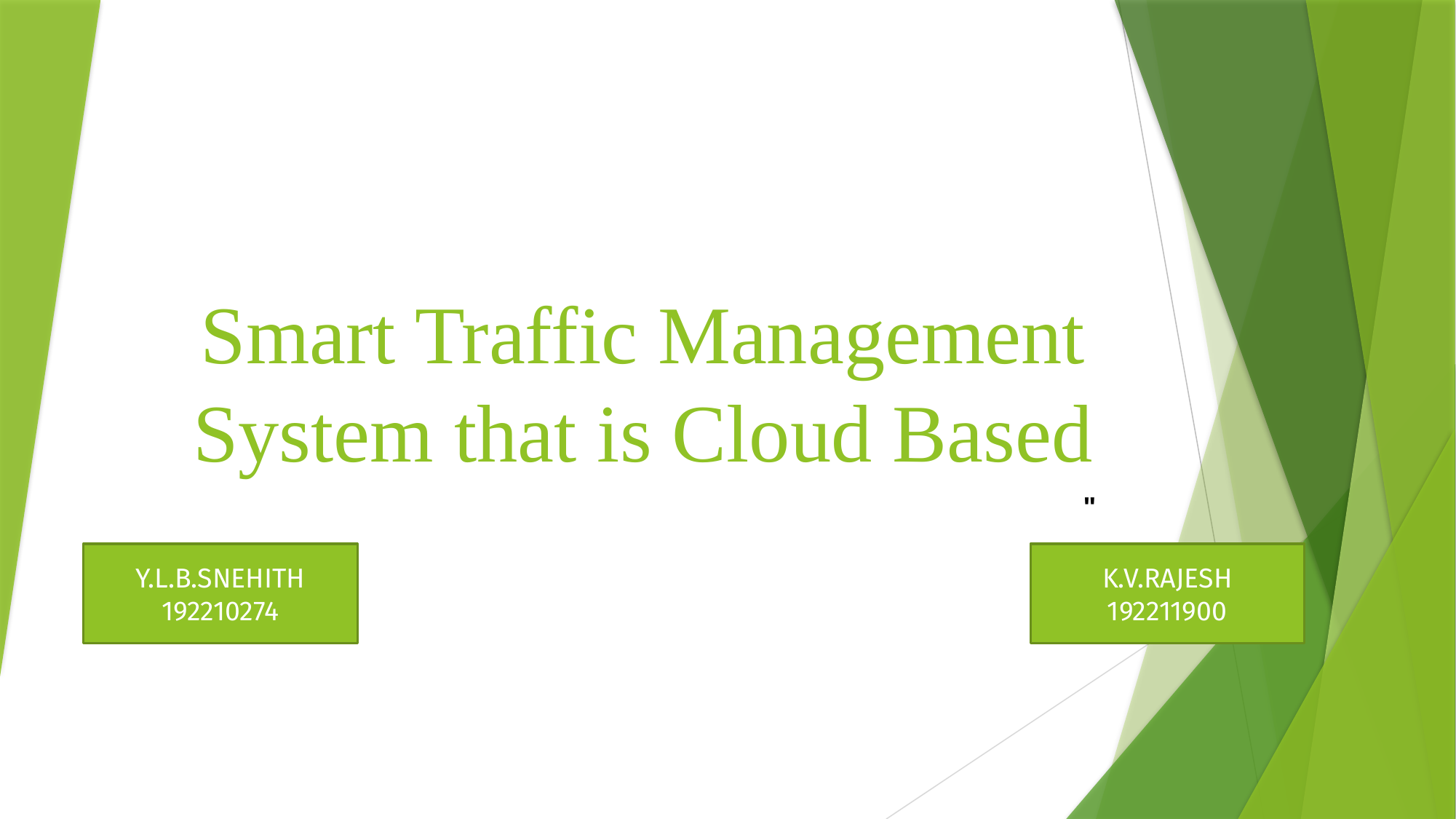

# Smart Traffic Management System that is Cloud Based
"
K.V.RAJESH
192211900
Y.L.B.SNEHITH
192210274